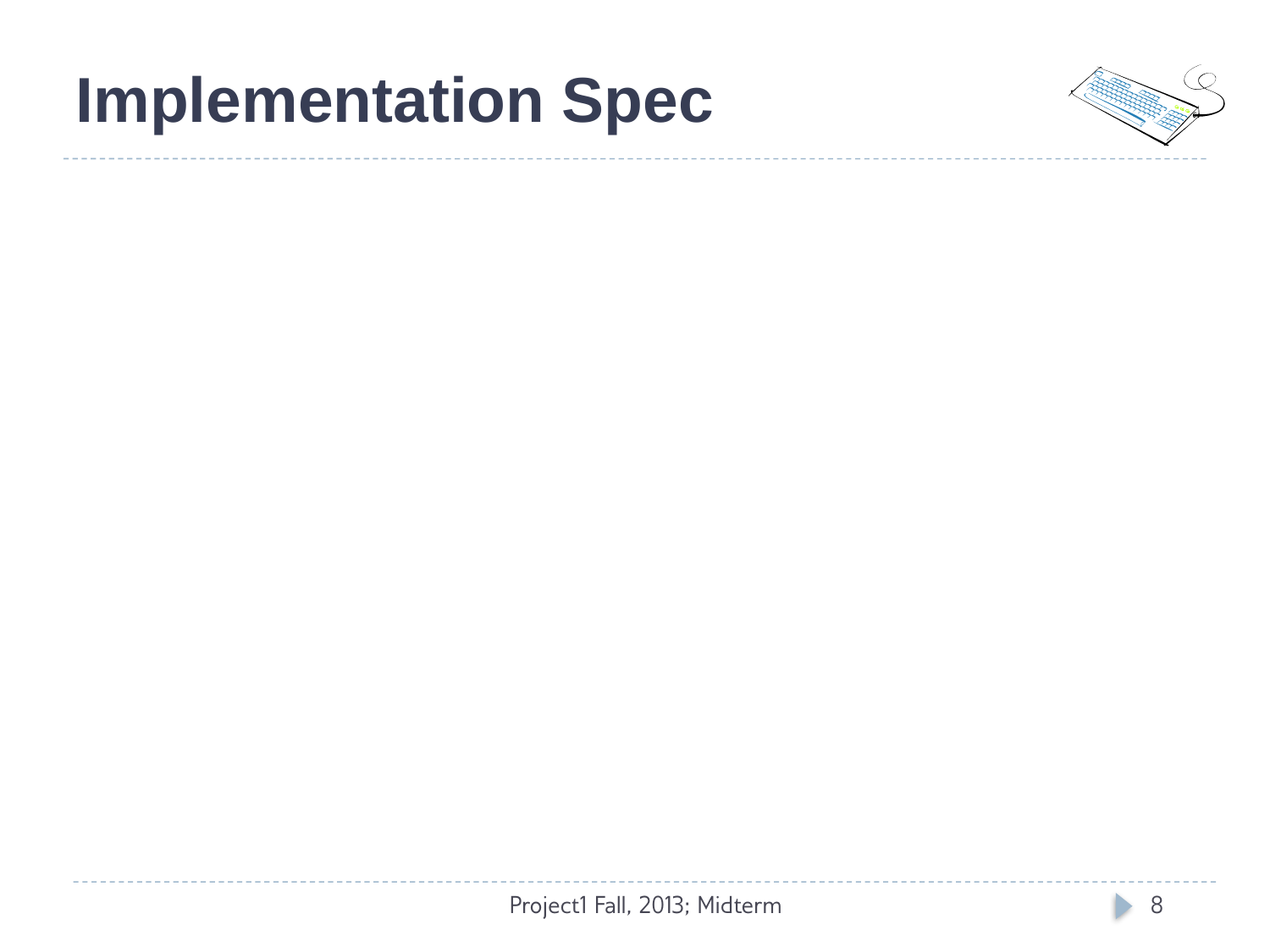

# Implementation Spec

Project1 Fall, 2013; Midterm
8